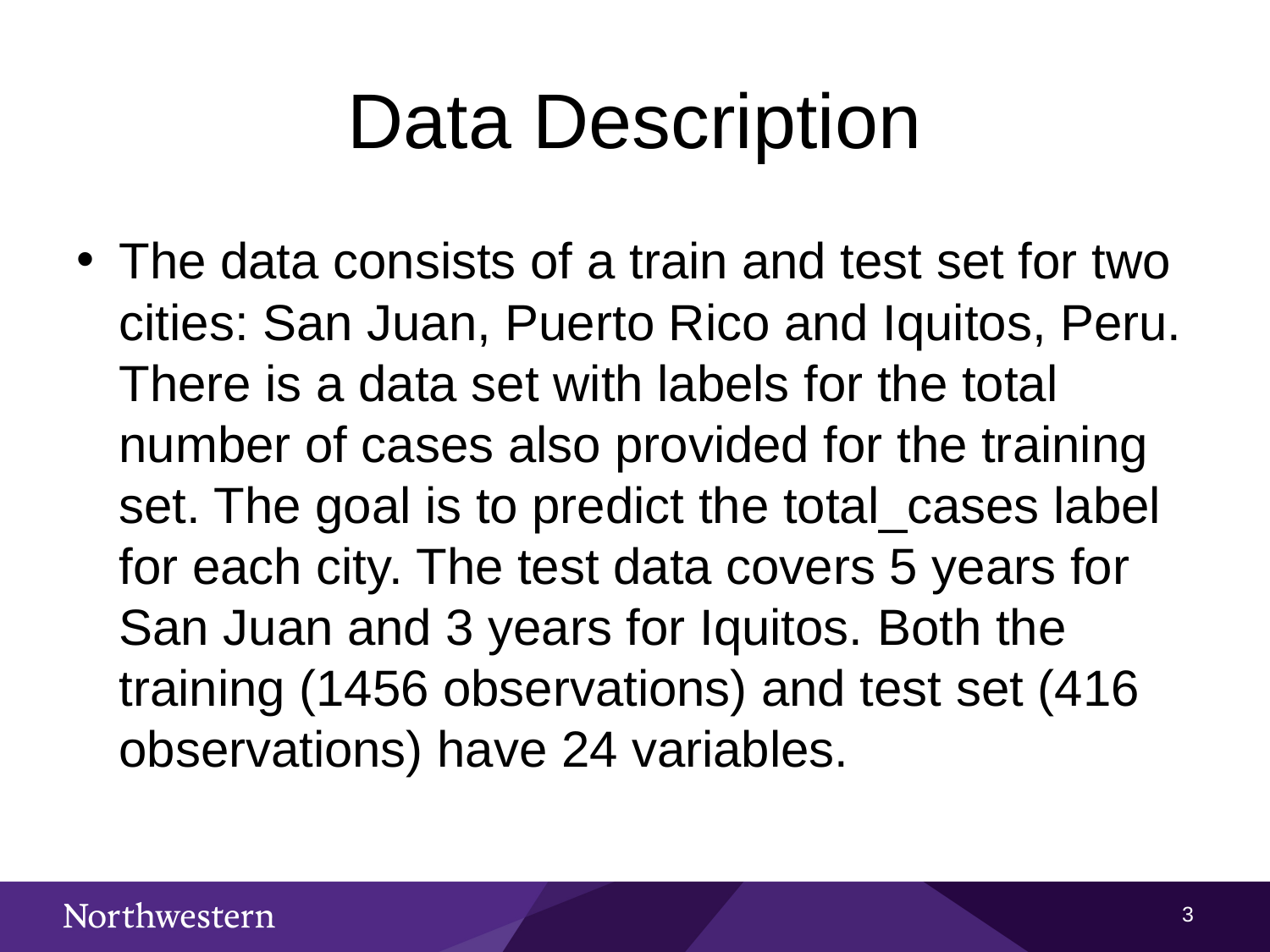

# Data Description
The data consists of a train and test set for two cities: San Juan, Puerto Rico and Iquitos, Peru. There is a data set with labels for the total number of cases also provided for the training set. The goal is to predict the total_cases label for each city. The test data covers 5 years for San Juan and 3 years for Iquitos. Both the training (1456 observations) and test set (416 observations) have 24 variables.
3